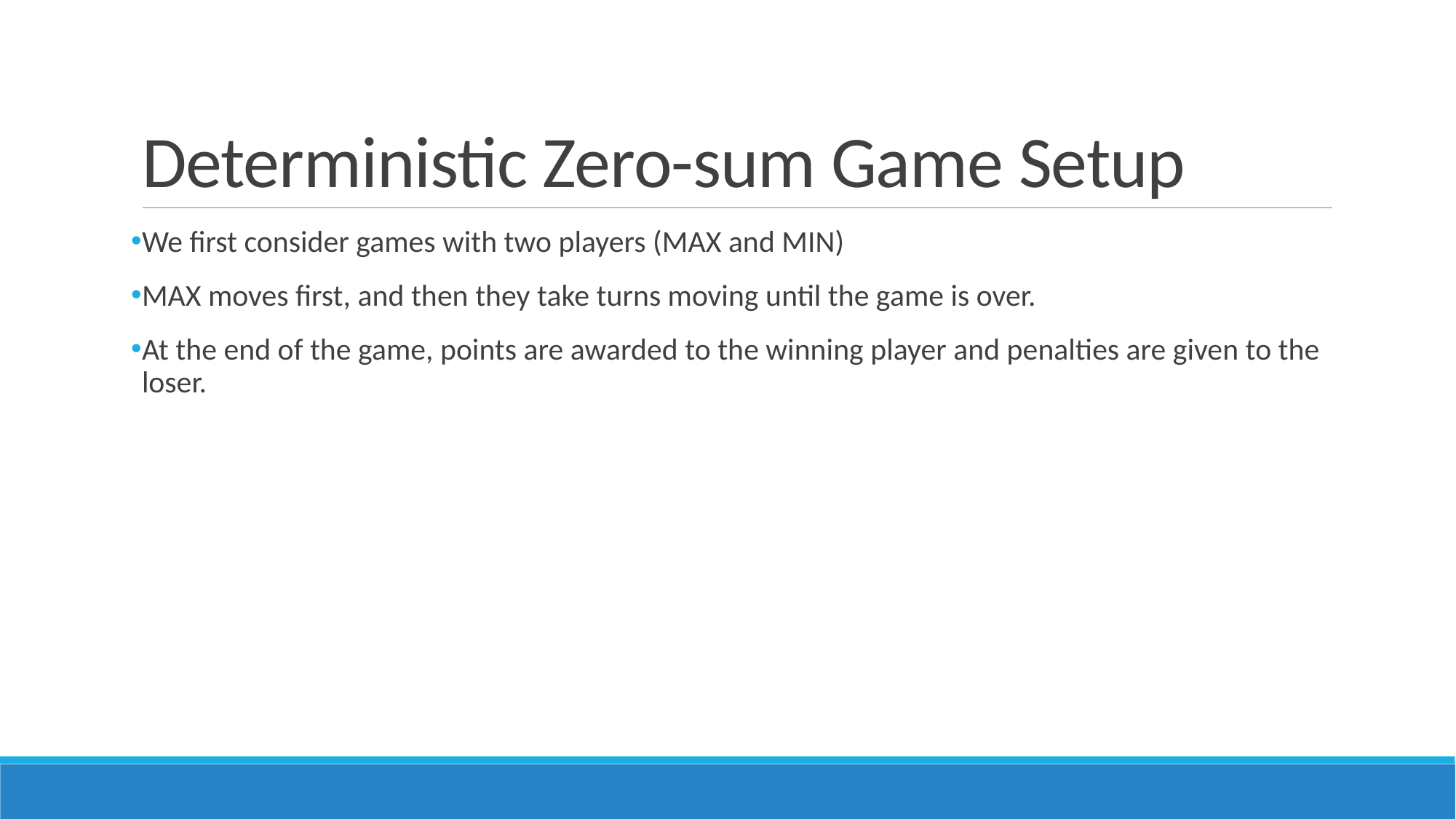

# Deterministic Zero-sum Game Setup
We first consider games with two players (MAX and MIN)
MAX moves first, and then they take turns moving until the game is over.
At the end of the game, points are awarded to the winning player and penalties are given to the loser.